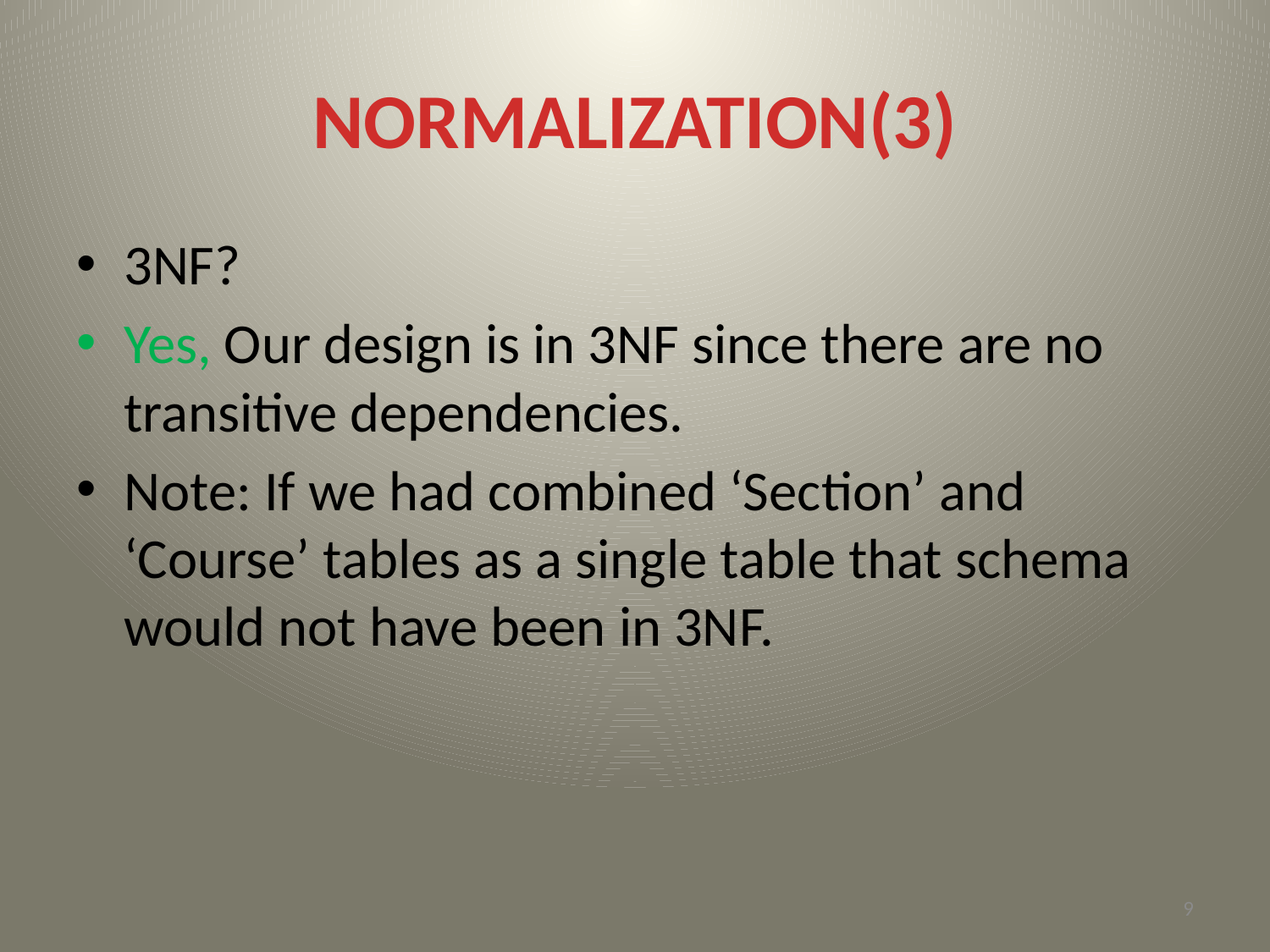

# NORMALIZATION(3)
3NF?
Yes, Our design is in 3NF since there are no transitive dependencies.
Note: If we had combined ‘Section’ and ‘Course’ tables as a single table that schema would not have been in 3NF.
9